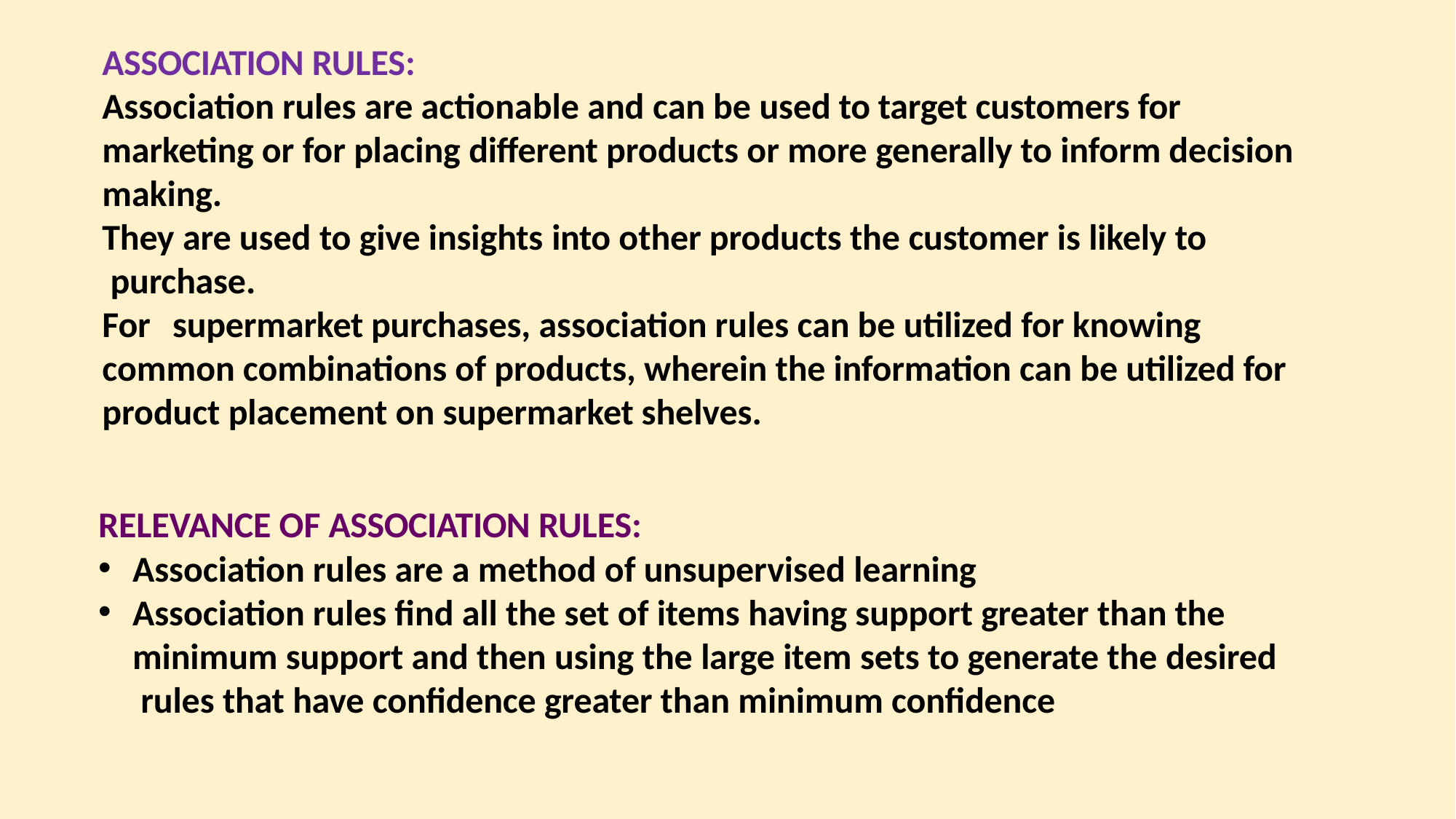

ASSOCIATION RULES:
Association rules are actionable and can be used to target customers for  marketing or for placing different products or more generally to inform decision  making.
They are used to give insights into other products the customer is likely to  purchase.
For	supermarket purchases, association rules can be utilized for knowing  common combinations of products, wherein the information can be utilized for  product placement on supermarket shelves.

RELEVANCE OF ASSOCIATION RULES:
Association rules are a method of unsupervised learning
Association rules find all the set of items having support greater than the  minimum support and then using the large item sets to generate the desired  rules that have confidence greater than minimum confidence